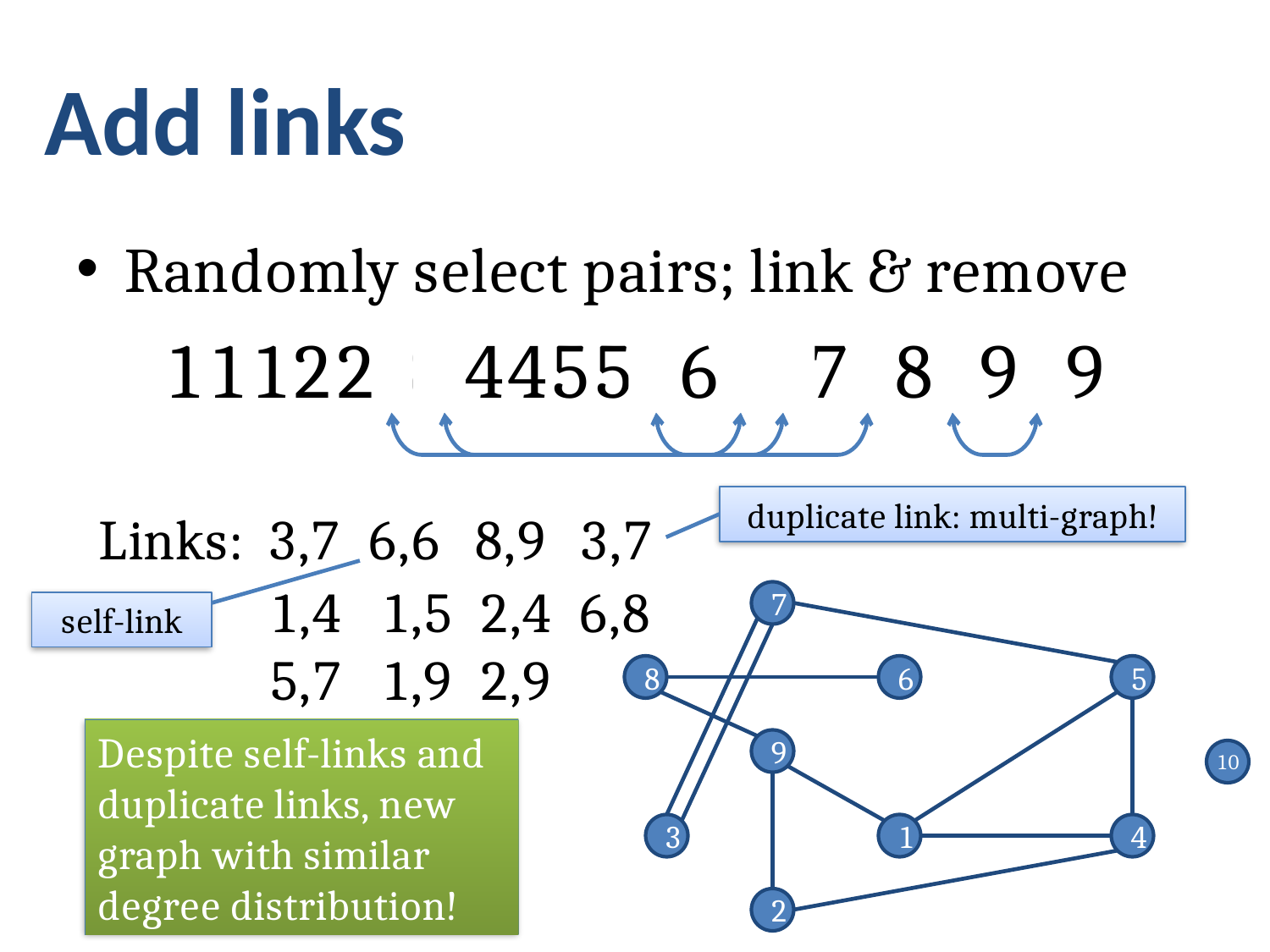

# Add links

Randomly select pairs; link & remove
1112233445566677788999

duplicate link: multi-graph!
Links:
3,7
6,6
8,9
3,7
self-link
1,4   1,5  2,4  6,8
5,7   1,9  2,9
7
8
6
5
Despite self-links and duplicate links, new graph with similar degree distribution!
9
10
3
1
4
2